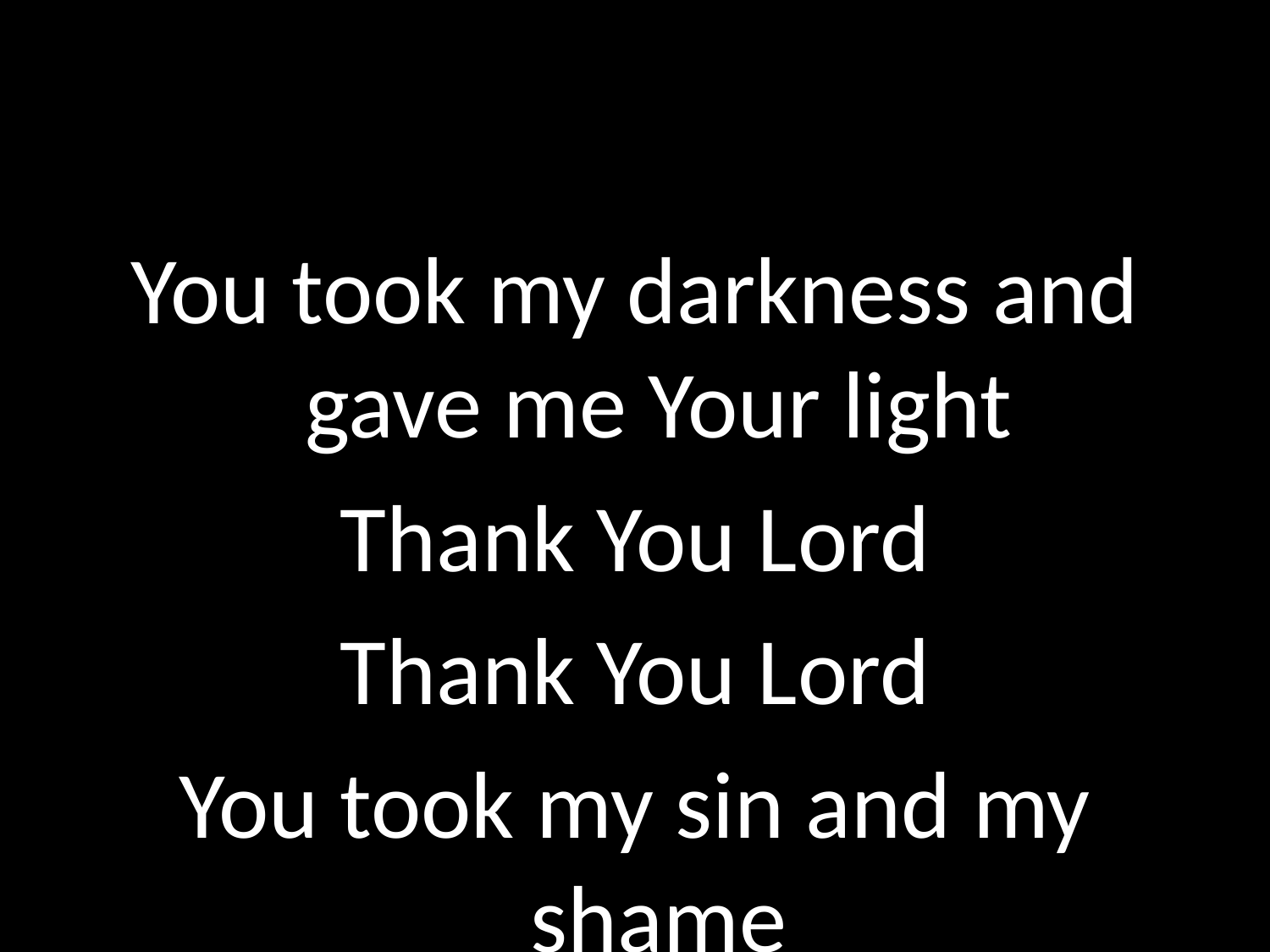

#
You took my darkness and gave me Your light
Thank You Lord
Thank You Lord
You took my sin and my shame